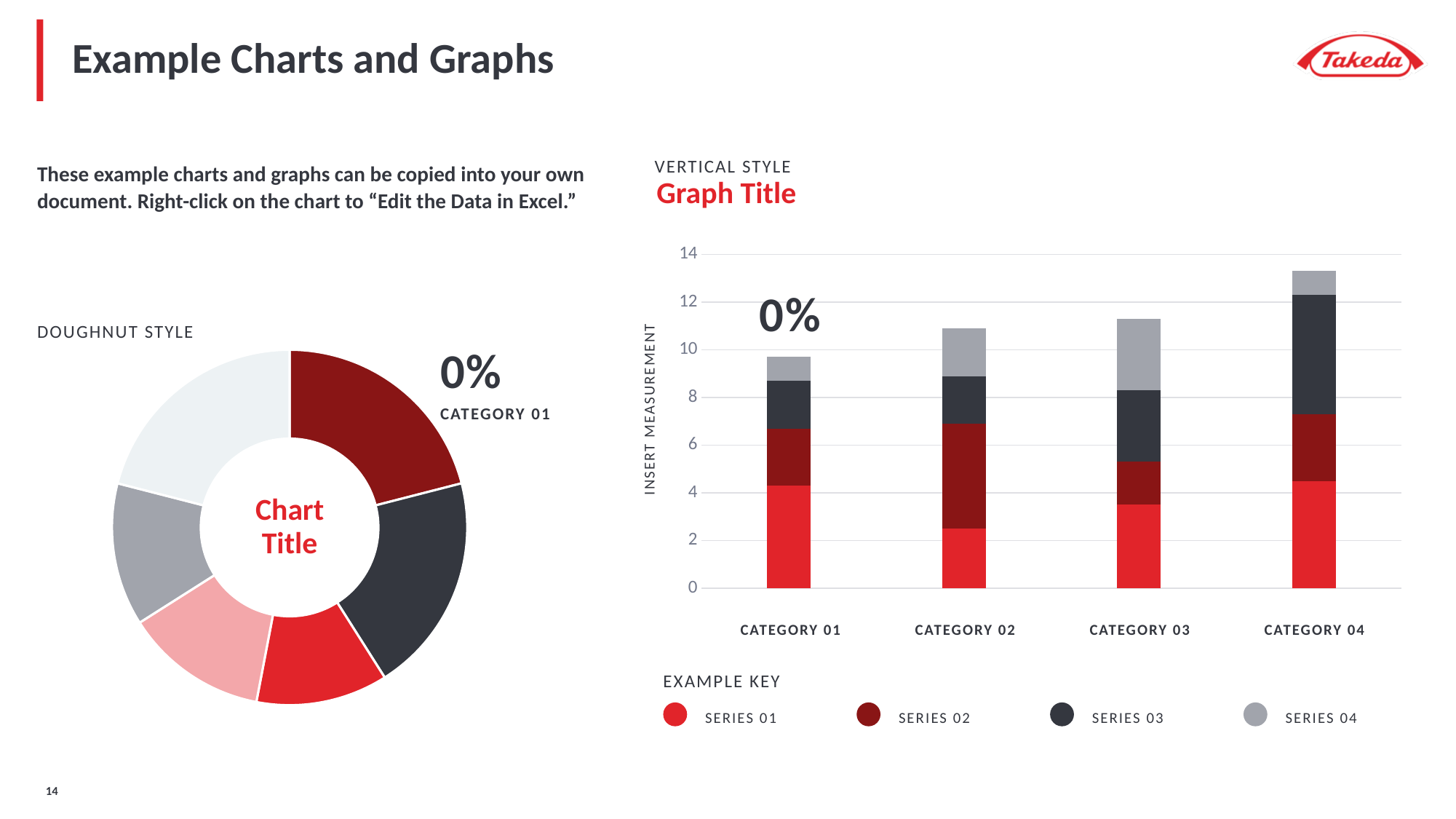

# Example Charts and Graphs
VERTICAL STYLE
Graph Title
These example charts and graphs can be copied into your own document. Right-click on the chart to “Edit the Data in Excel.”

### Chart

| Category | Series 1 | Series 2 | Series 3 | Series 4 |
|---|---|---|---|---|
| Category 1 | 4.3 | 2.4 | 2.0 | 1.0 |
| Category 2 | 2.5 | 4.4 | 2.0 | 2.0 |
| Category 3 | 3.5 | 1.8 | 3.0 | 3.0 |
| Category 4 | 4.5 | 2.8 | 5.0 | 1.0 |
0%
DOUGHNUT STYLE

### Chart

| Category | Sales |
|---|---|
| GI | 21.0 |
| Rare | 20.0 |
| PDT | 12.0 |
| ONCOLOGY | 13.0 |
| NEUROSCIENCE | 13.0 |
| OTHERS | 21.0 |
0%
CATEGORY 01
Chart Title
INSERT MEASUREMENT
CATEGORY 01
CATEGORY 02
CATEGORY 03
CATEGORY 04
EXAMPLE KEY
SERIES 01

SERIES 02

SERIES 03

SERIES 04

14